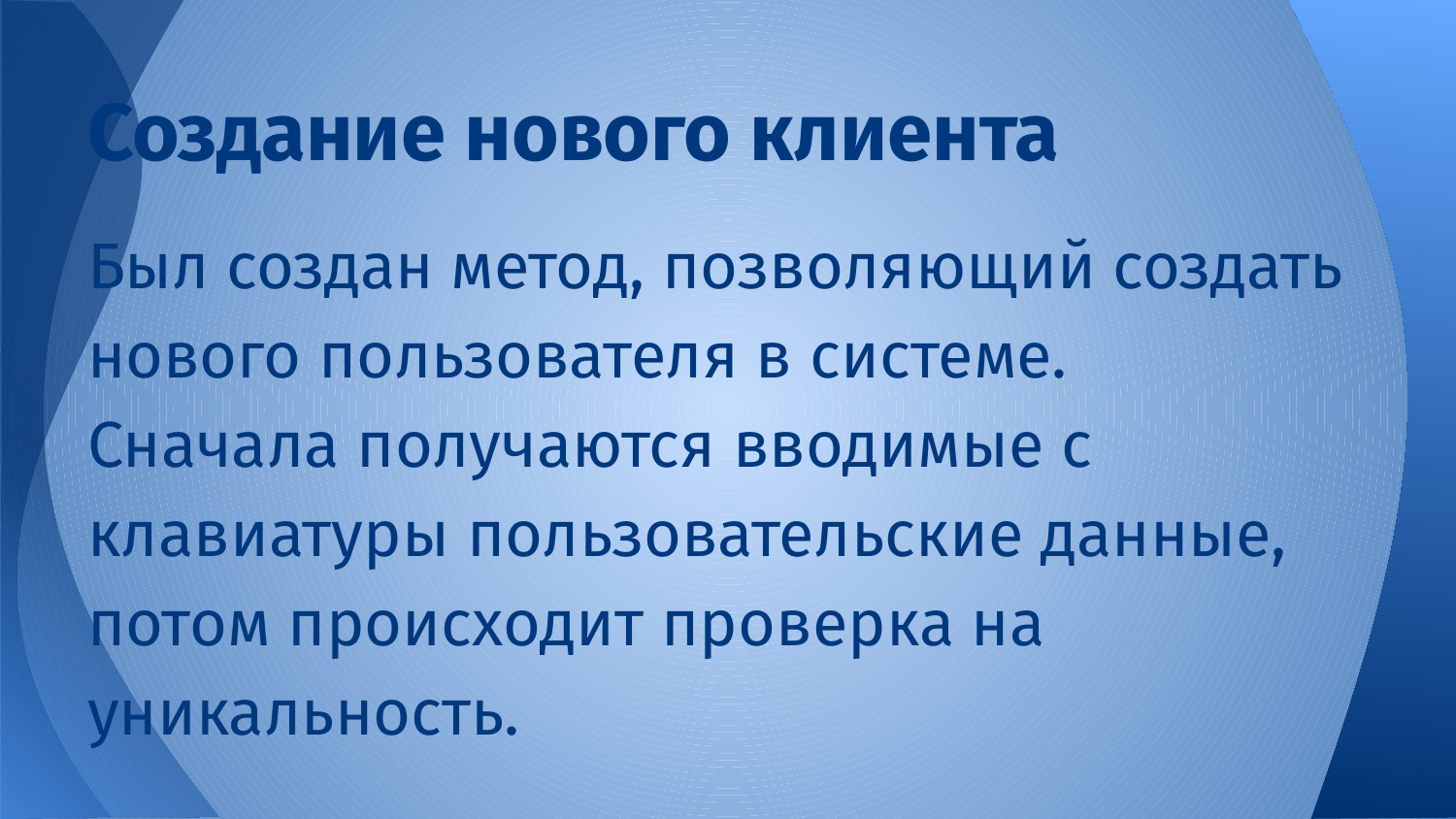

# Создание нового клиента
Был создан метод, позволяющий создать нового пользователя в системе.
Сначала получаются вводимые с клавиатуры пользовательские данные, потом происходит проверка на уникальность.